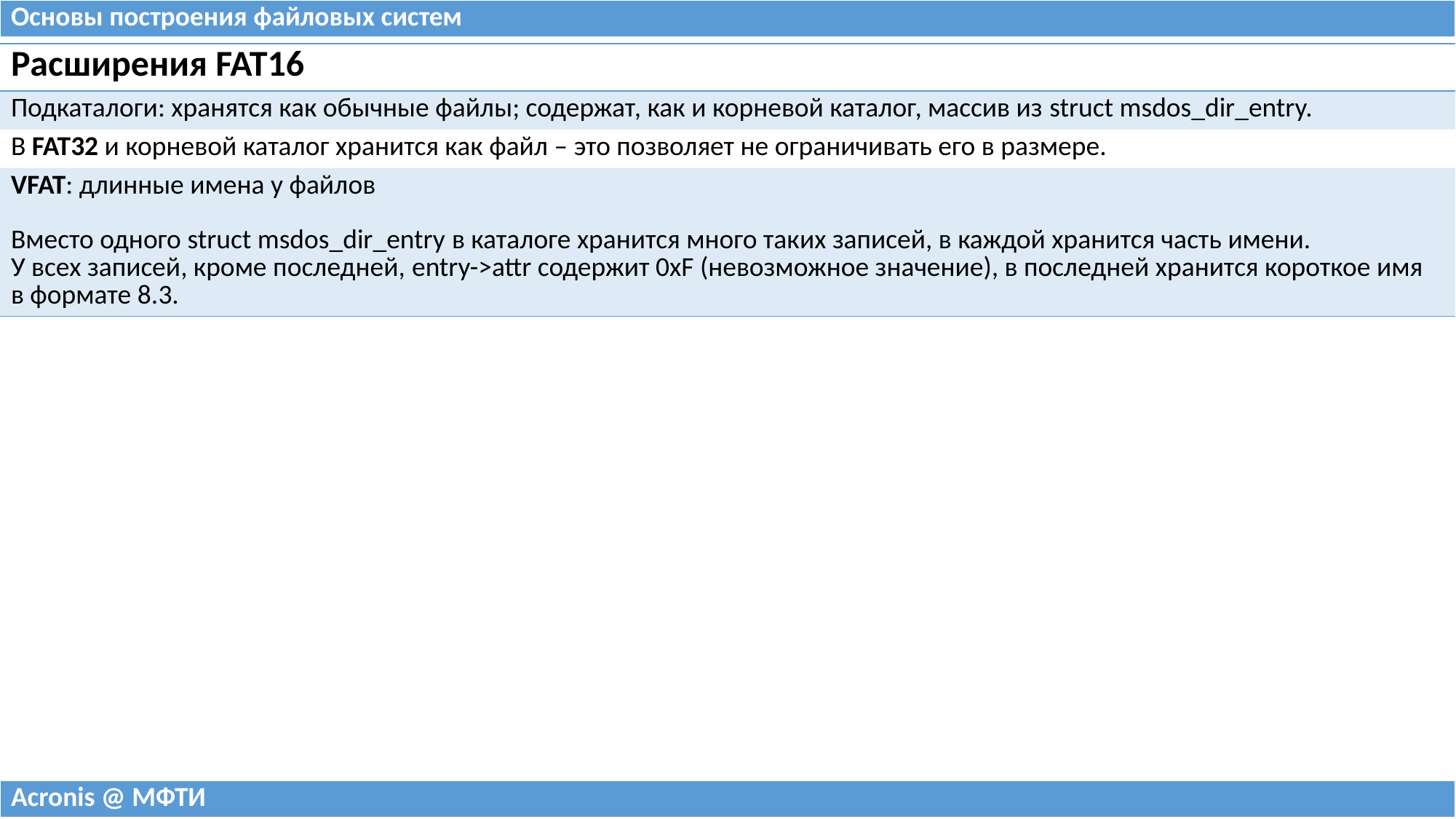

| Основы построения файловых систем |
| --- |
| Расширения FAT16 |
| --- |
| Подкаталоги: хранятся как обычные файлы; содержат, как и корневой каталог, массив из struct msdos\_dir\_entry. |
| В FAT32 и корневой каталог хранится как файл – это позволяет не ограничивать его в размере. |
| VFAT: длинные имена у файлов Вместо одного struct msdos\_dir\_entry в каталоге хранится много таких записей, в каждой хранится часть имени. У всех записей, кроме последней, entry->attr содержит 0xF (невозможное значение), в последней хранится короткое имя в формате 8.3. |
| Acronis @ МФТИ |
| --- |